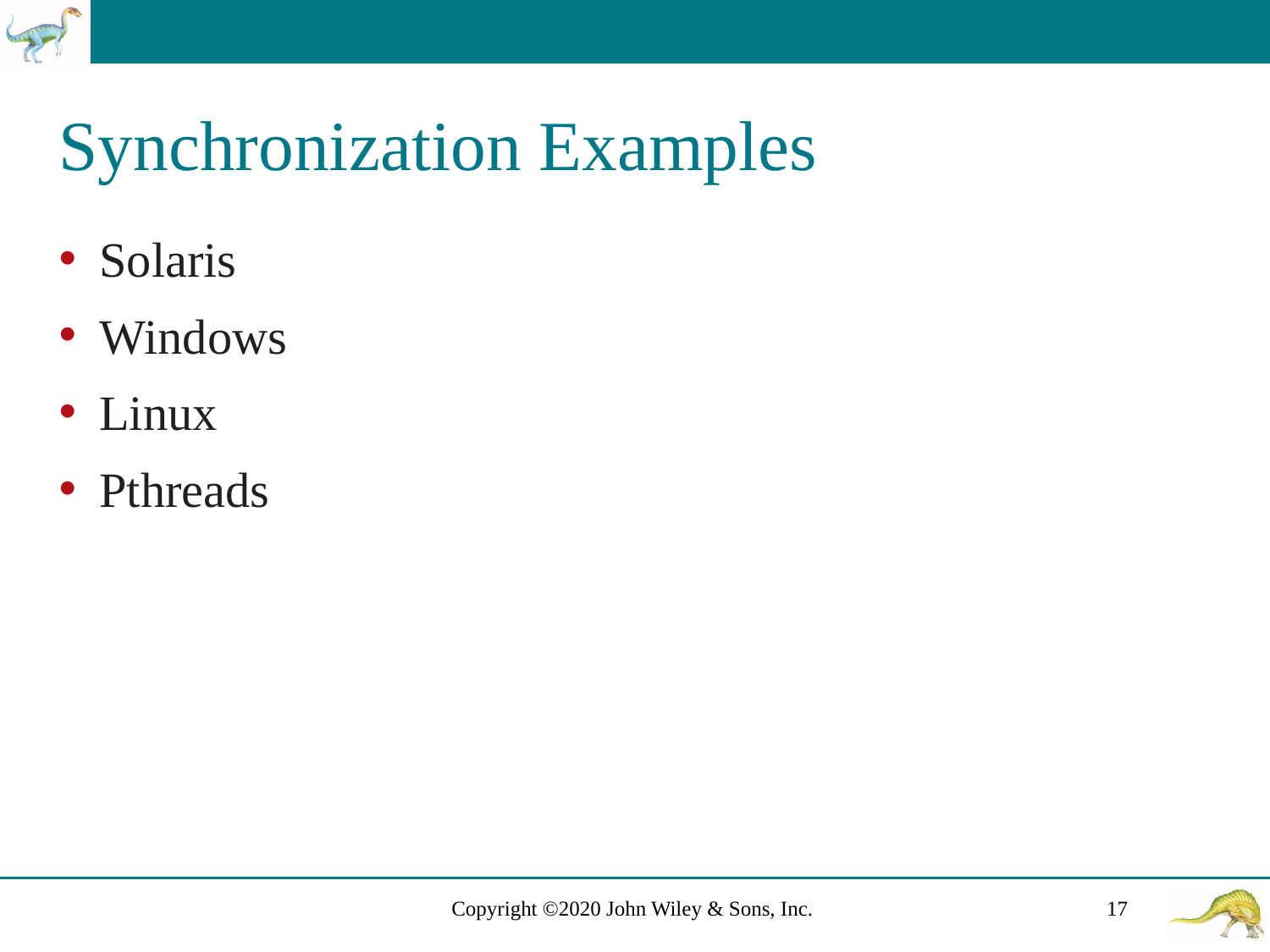

# Synchronization Examples
Solaris
Windows
Linux
Pthreads
Copyright ©2020 John Wiley & Sons, Inc.
17